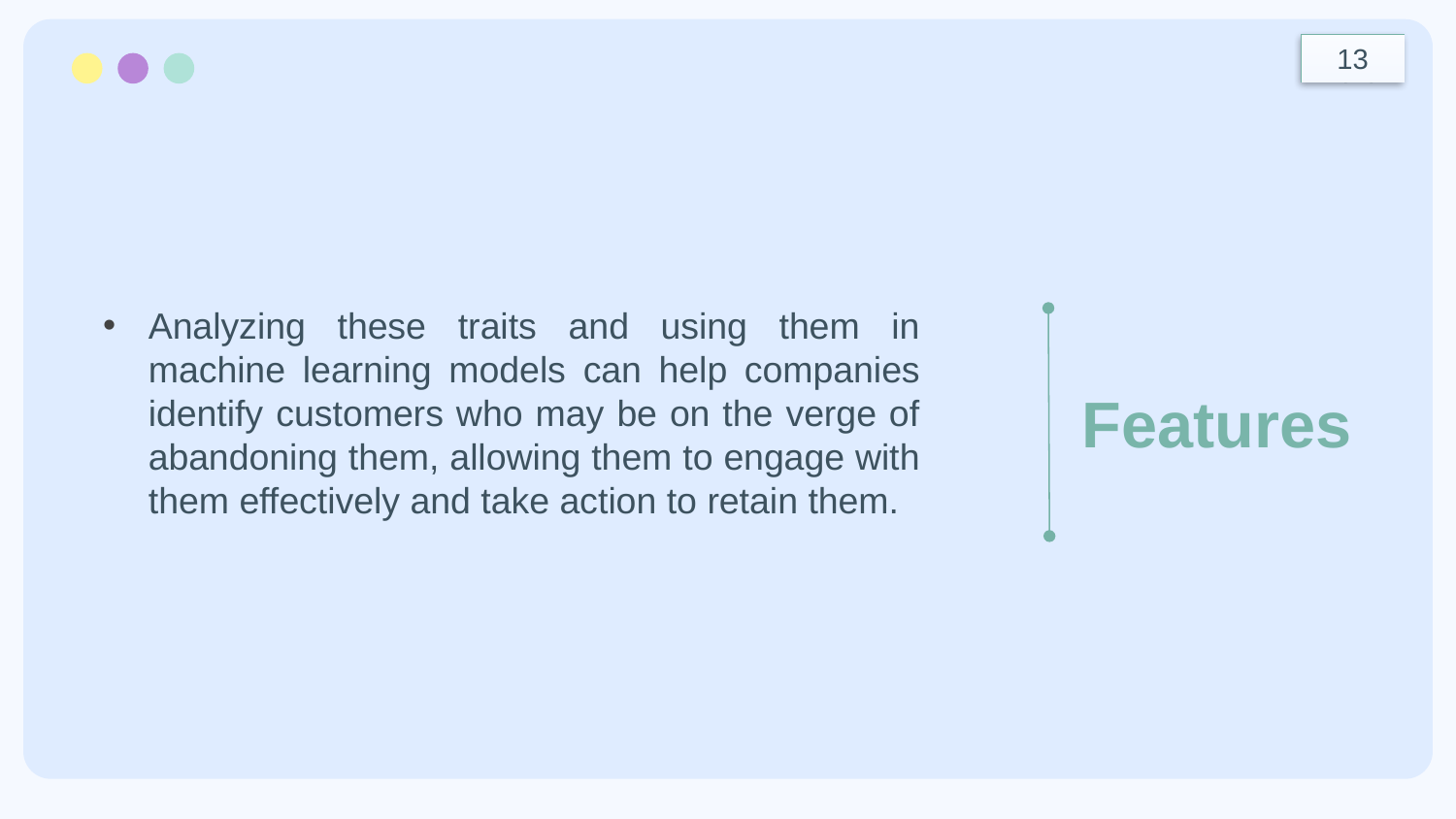

13
Analyzing these traits and using them in machine learning models can help companies identify customers who may be on the verge of abandoning them, allowing them to engage with them effectively and take action to retain them.
Features